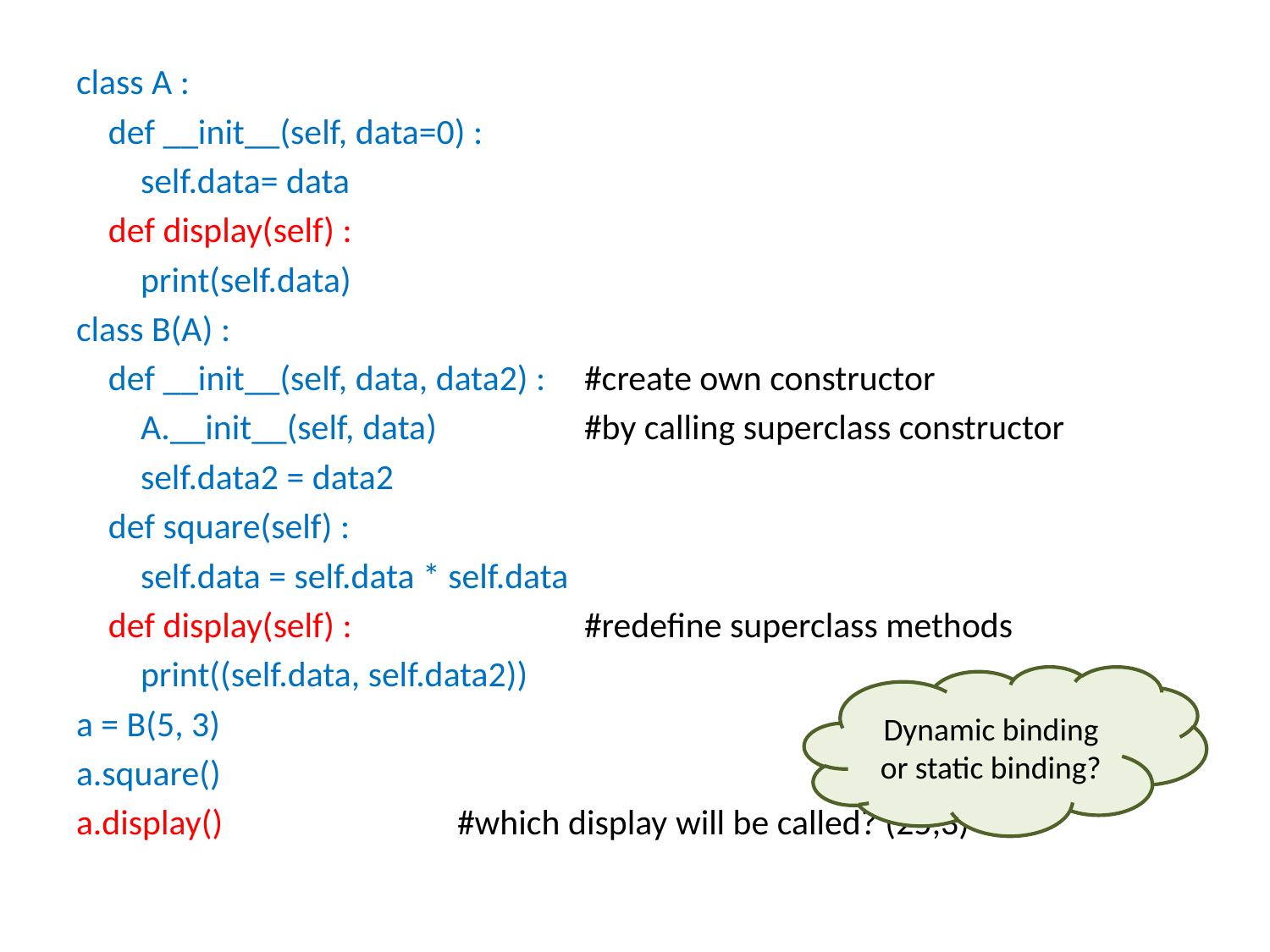

#
class A :
    def __init__(self, data=0) :
        self.data= data
    def display(self) :
        print(self.data)
class B(A) :
    def __init__(self, data, data2) :	#create own constructor
        A.__init__(self, data)		#by calling superclass constructor
        self.data2 = data2
    def square(self) :
        self.data = self.data * self.data
    def display(self) : 		#redefine superclass methods
        print((self.data, self.data2))
a = B(5, 3)
a.square()
a.display()		#which display will be called? (25,3)
Dynamic binding or static binding?